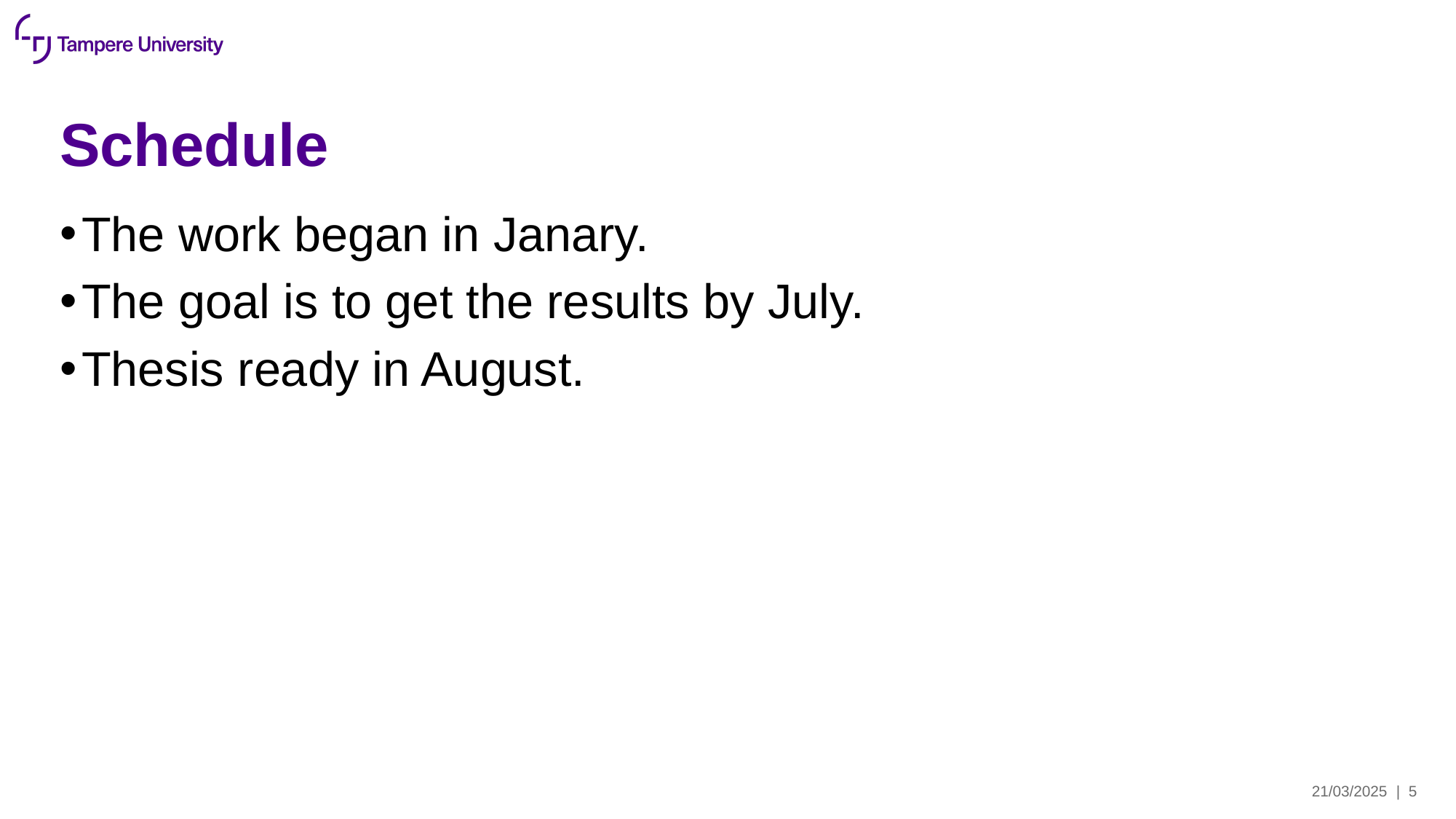

# Schedule
The work began in Janary.
The goal is to get the results by July.
Thesis ready in August.

21/03/2025
|  5